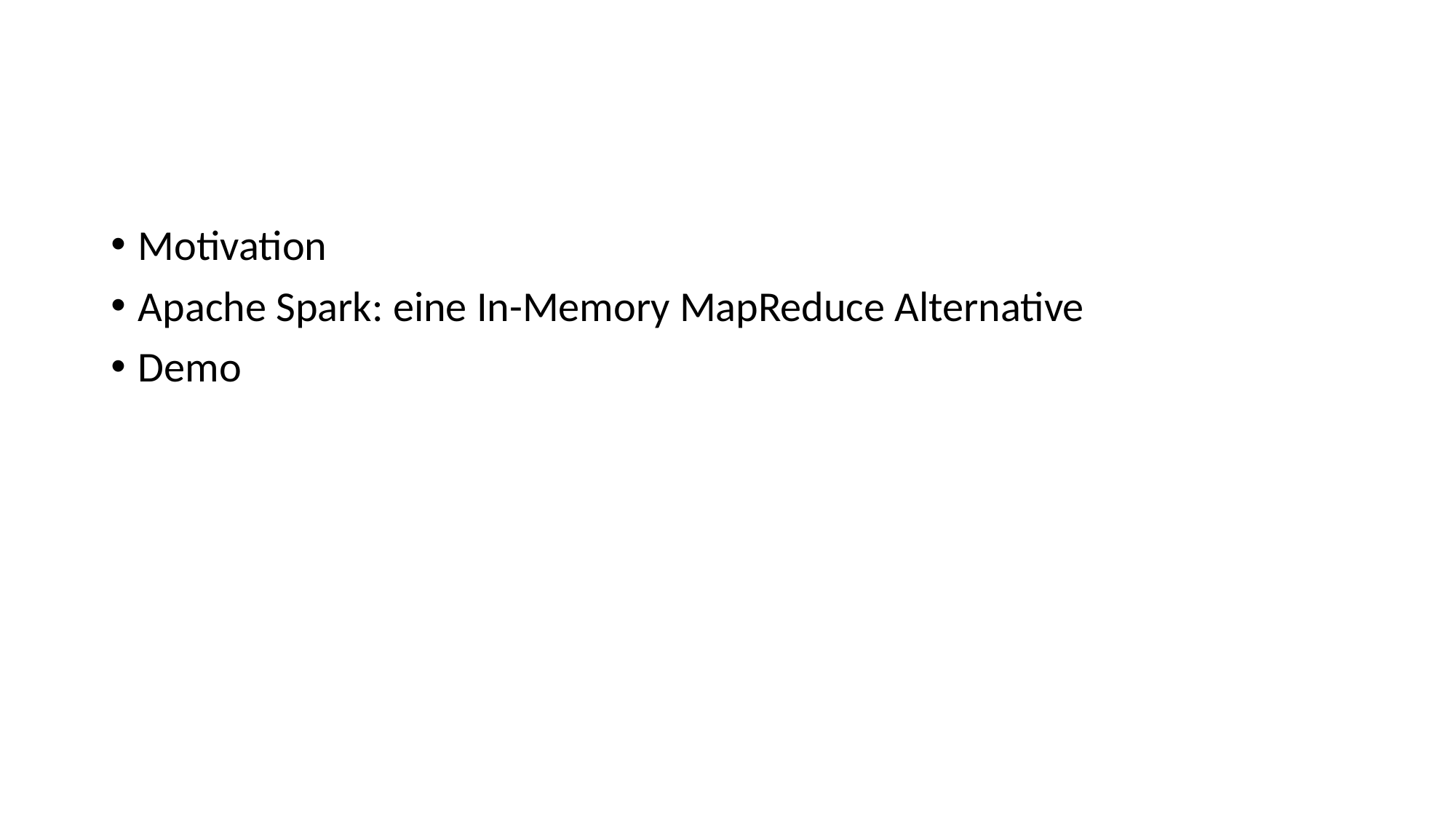

#
Motivation
Apache Spark: eine In-Memory MapReduce Alternative
Demo